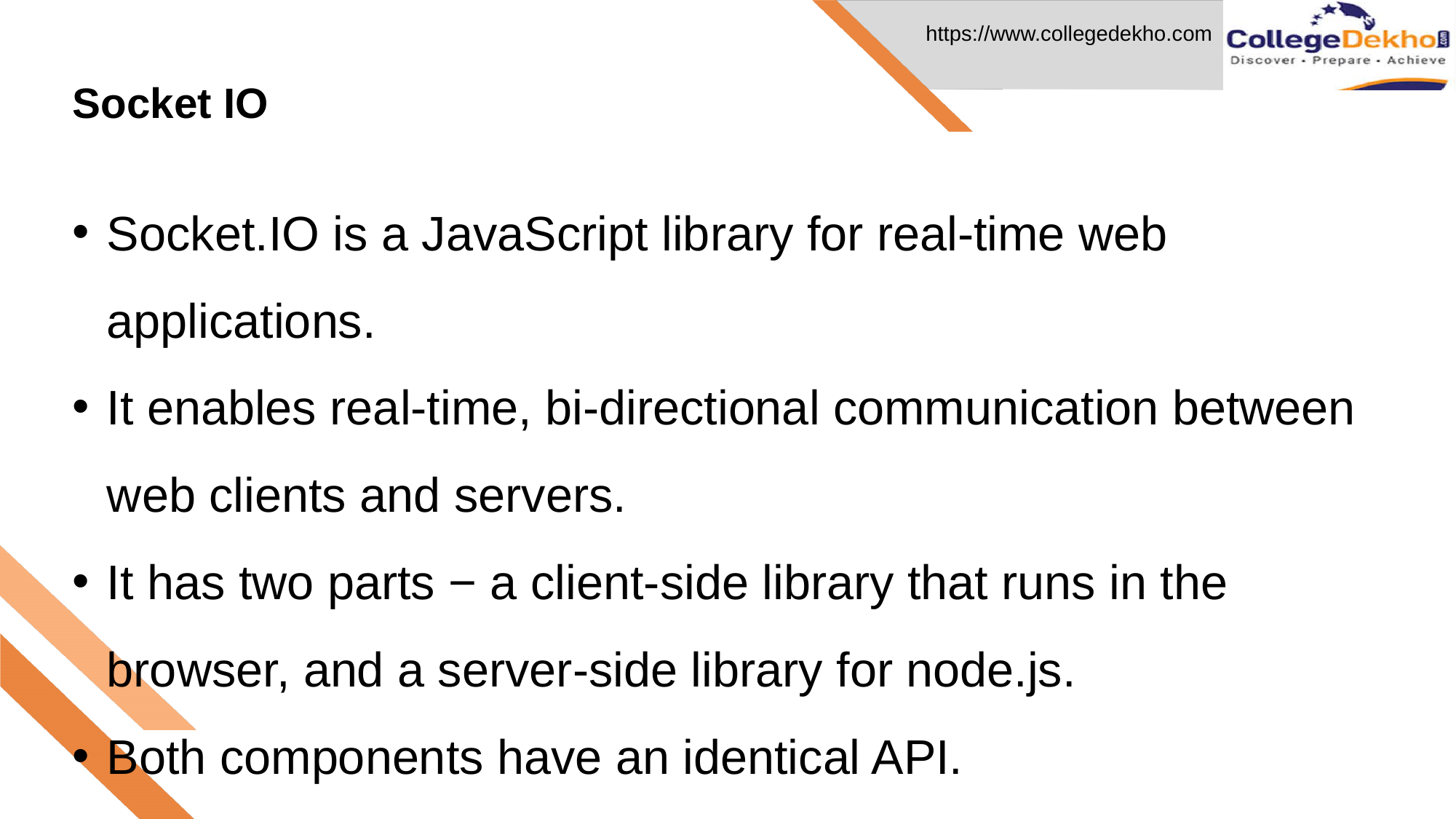

Socket IO
# Socket.IO is a JavaScript library for real-time web applications.
It enables real-time, bi-directional communication between web clients and servers.
It has two parts − a client-side library that runs in the browser, and a server-side library for node.js.
Both components have an identical API.